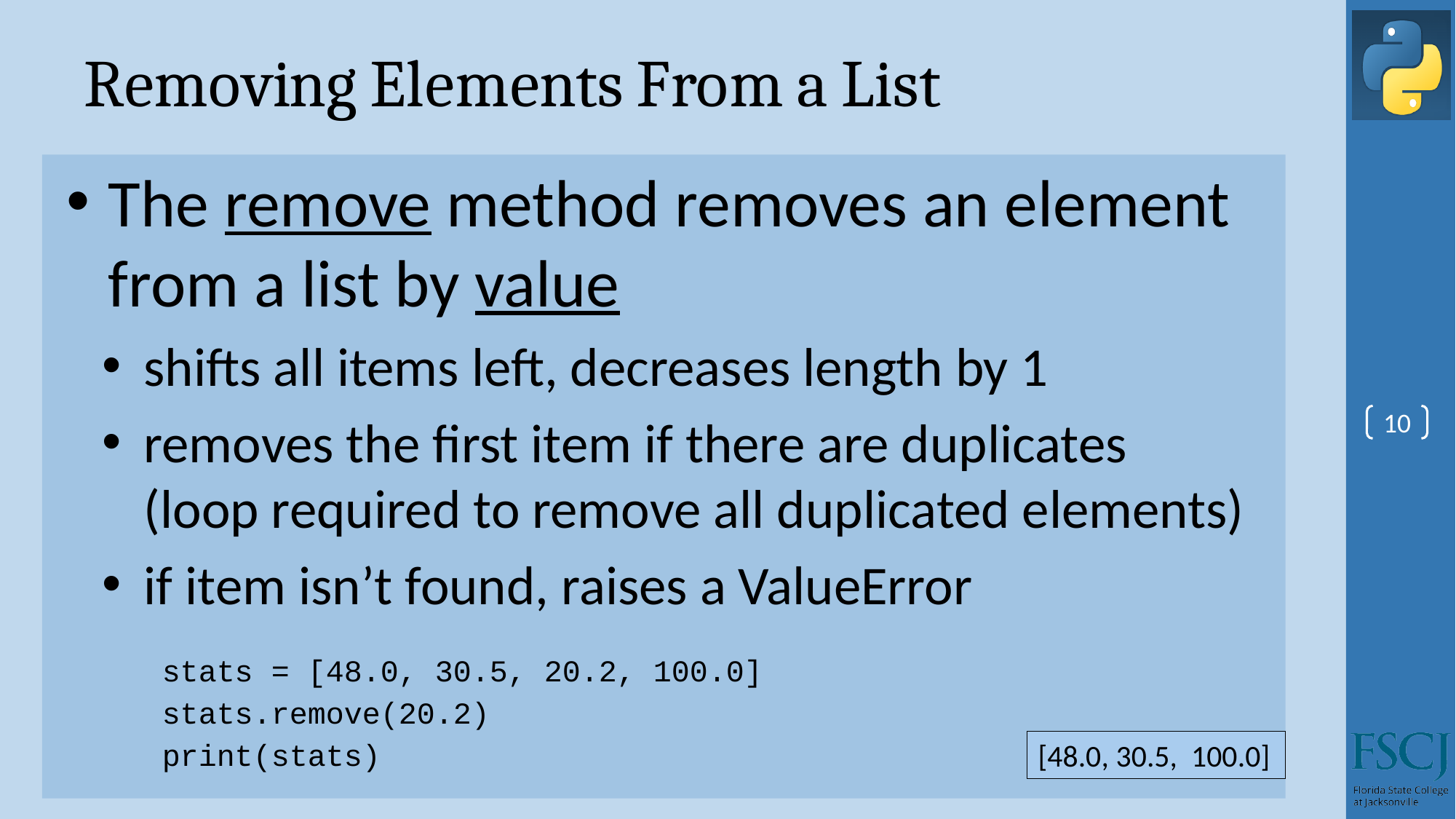

# Removing Elements From a List
The remove method removes an element from a list by value
shifts all items left, decreases length by 1
removes the first item if there are duplicates
(loop required to remove all duplicated elements)
if item isn’t found, raises a ValueError

stats = [48.0, 30.5, 20.2, 100.0]
stats.remove(20.2)
print(stats)
10
[48.0, 30.5,  100.0]